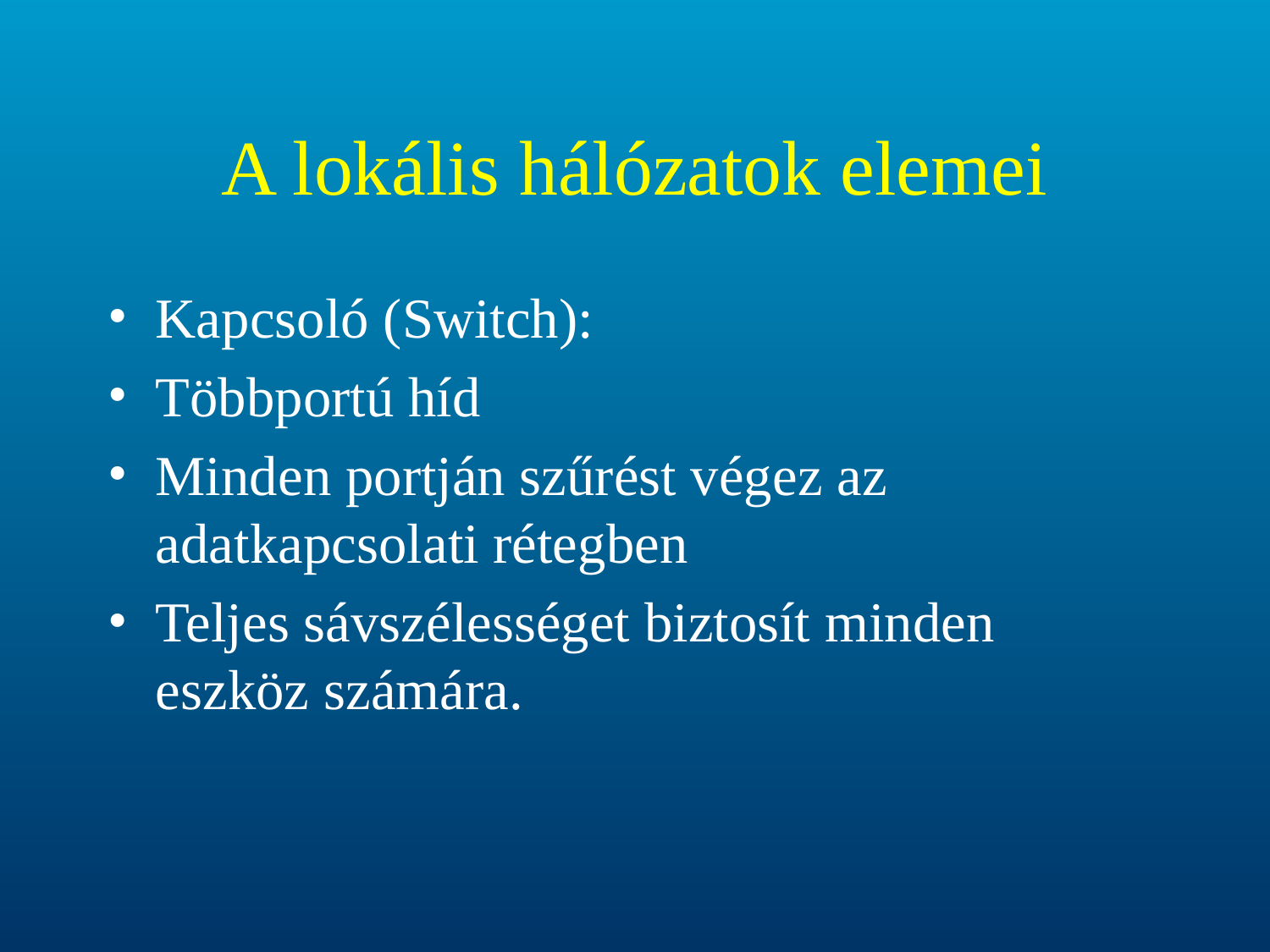

# A lokális hálózatok elemei
Kapcsoló (Switch):
Többportú híd
Minden portján szűrést végez az adatkapcsolati rétegben
Teljes sávszélességet biztosít minden eszköz számára.